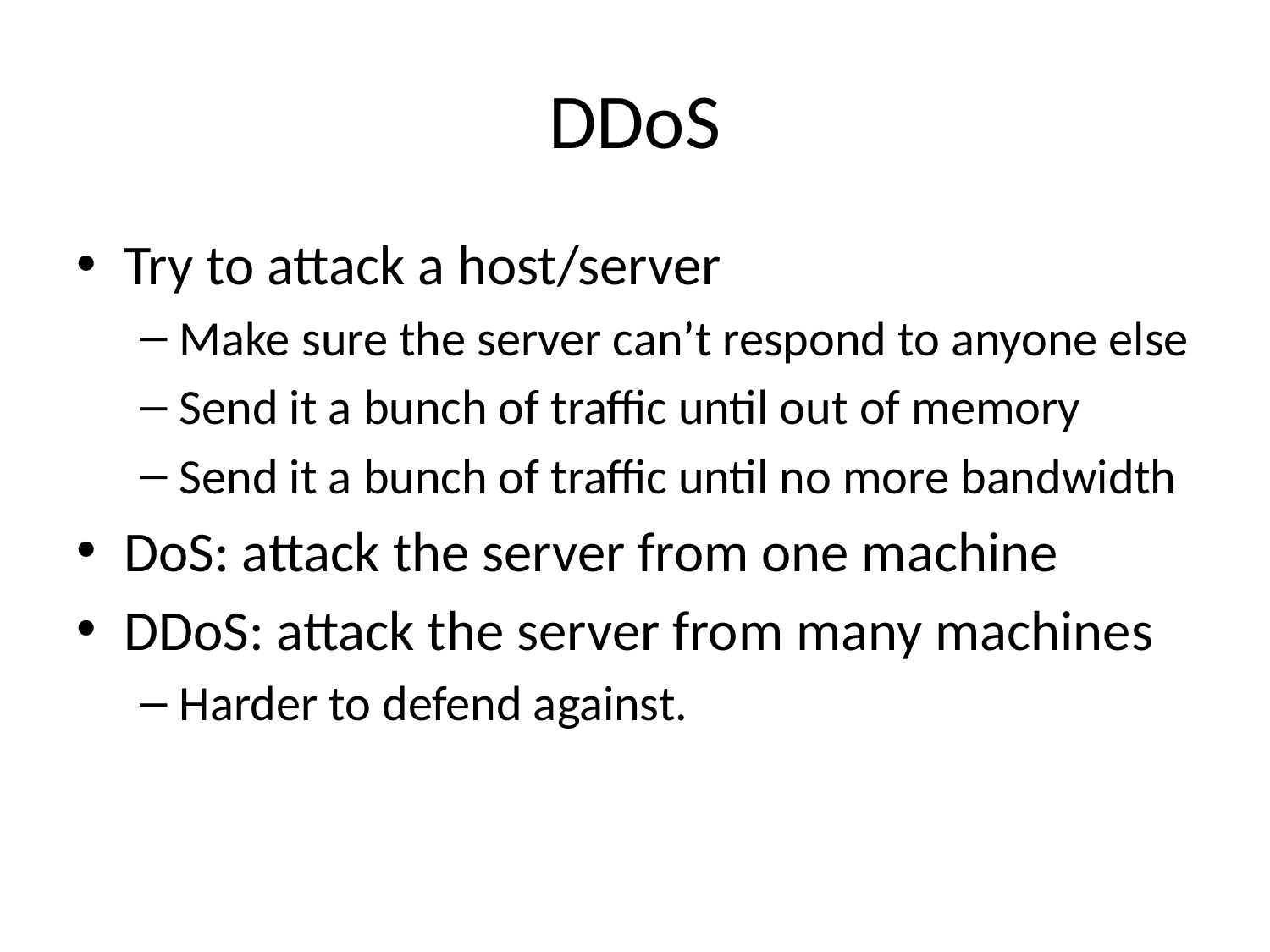

# DDoS
Try to attack a host/server
Make sure the server can’t respond to anyone else
Send it a bunch of traffic until out of memory
Send it a bunch of traffic until no more bandwidth
DoS: attack the server from one machine
DDoS: attack the server from many machines
Harder to defend against.